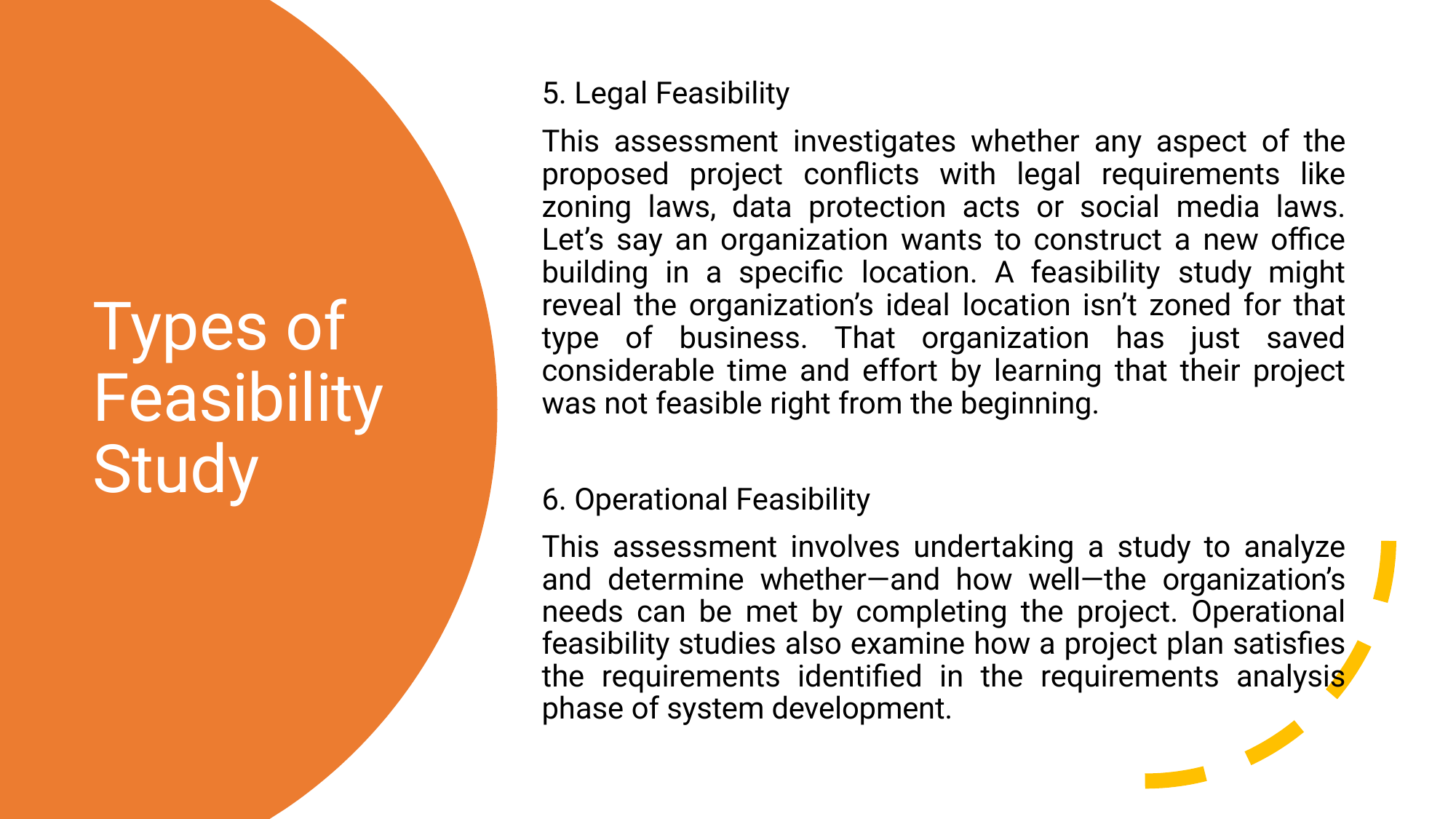

5. Legal Feasibility
This assessment investigates whether any aspect of the proposed  project  conflicts  with  legal  requirements  like zoning laws, data protection acts or social media laws. Let’s say an organization wants to construct a new office building in a specific  location. A feasibility  study might reveal the organization’s ideal location isn’t zoned for that type  of  business.  That  organization  has  just  saved considerable time and effort by learning that their project was not feasible right from the beginning.
Types of Feasibility Study
6. Operational Feasibility
This assessment involves undertaking a study to analyze and determine whether—and how well—the organization’s needs can be met by completing the project. Operational feasibility studies also examine how a project plan satisfies the requirements identified in the requirements analysis phase of system development.